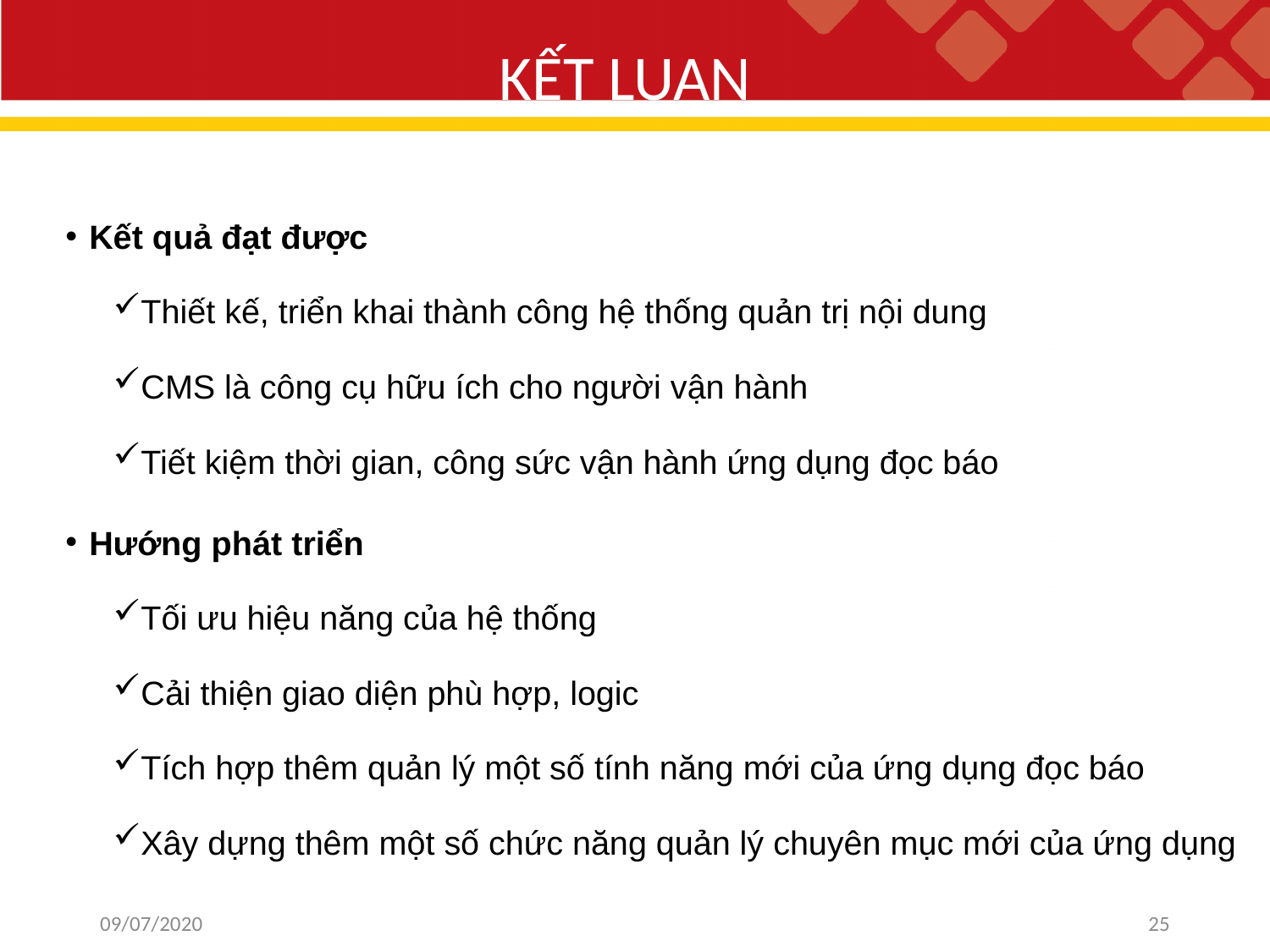

# KẾT LUẬN
Kết quả đạt được
Thiết kế, triển khai thành công hệ thống quản trị nội dung
CMS là công cụ hữu ích cho người vận hành
Tiết kiệm thời gian, công sức vận hành ứng dụng đọc báo
Hướng phát triển
Tối ưu hiệu năng của hệ thống
Cải thiện giao diện phù hợp, logic
Tích hợp thêm quản lý một số tính năng mới của ứng dụng đọc báo
Xây dựng thêm một số chức năng quản lý chuyên mục mới của ứng dụng
09/07/2020
25